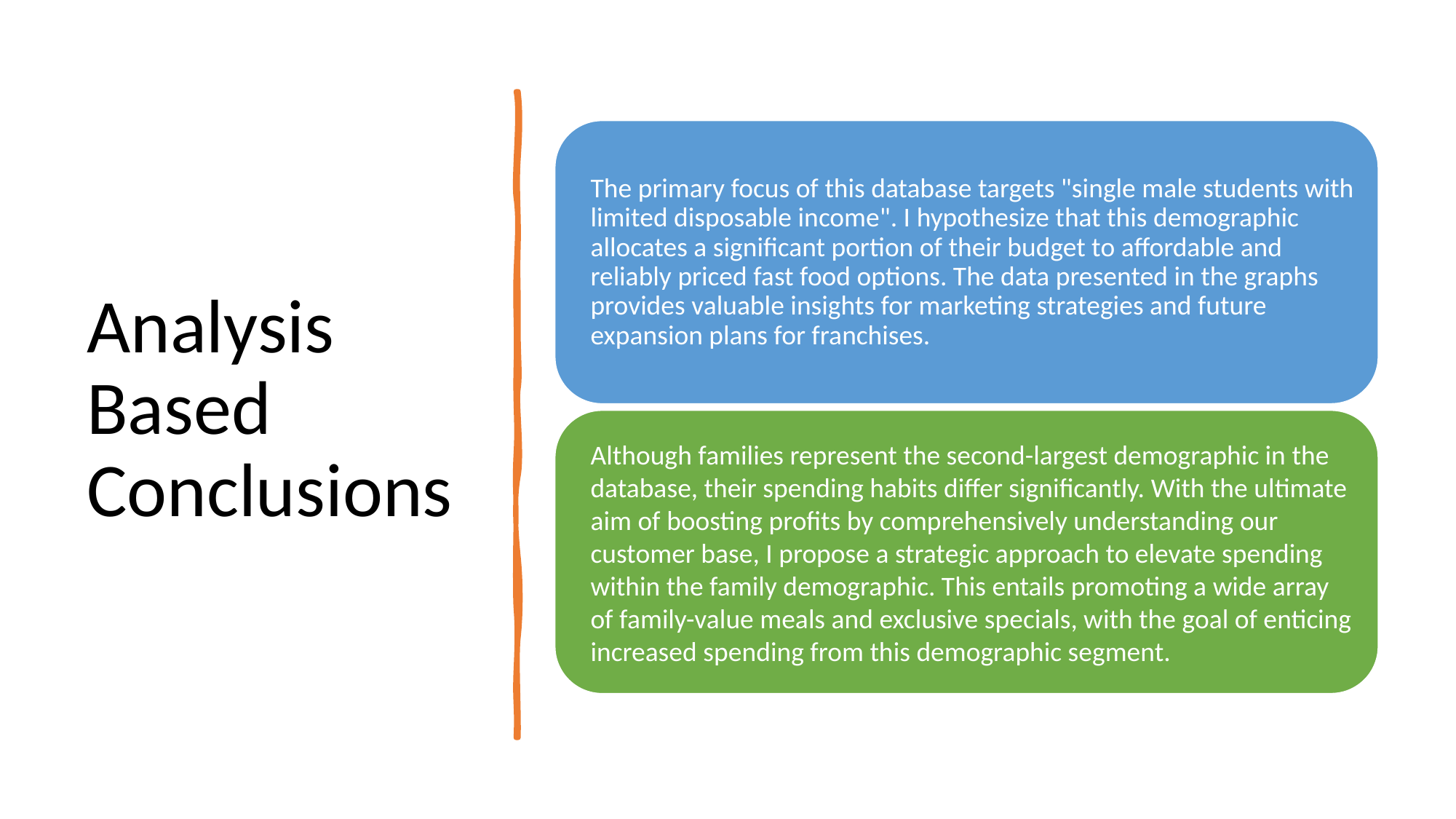

The primary focus of this database targets "single male students with limited disposable income". I hypothesize that this demographic allocates a significant portion of their budget to affordable and reliably priced fast food options. The data presented in the graphs provides valuable insights for marketing strategies and future expansion plans for franchises.
Although families represent the second-largest demographic in the database, their spending habits differ significantly. With the ultimate aim of boosting profits by comprehensively understanding our customer base, I propose a strategic approach to elevate spending within the family demographic. This entails promoting a wide array of family-value meals and exclusive specials, with the goal of enticing increased spending from this demographic segment.
# Analysis Based Conclusions